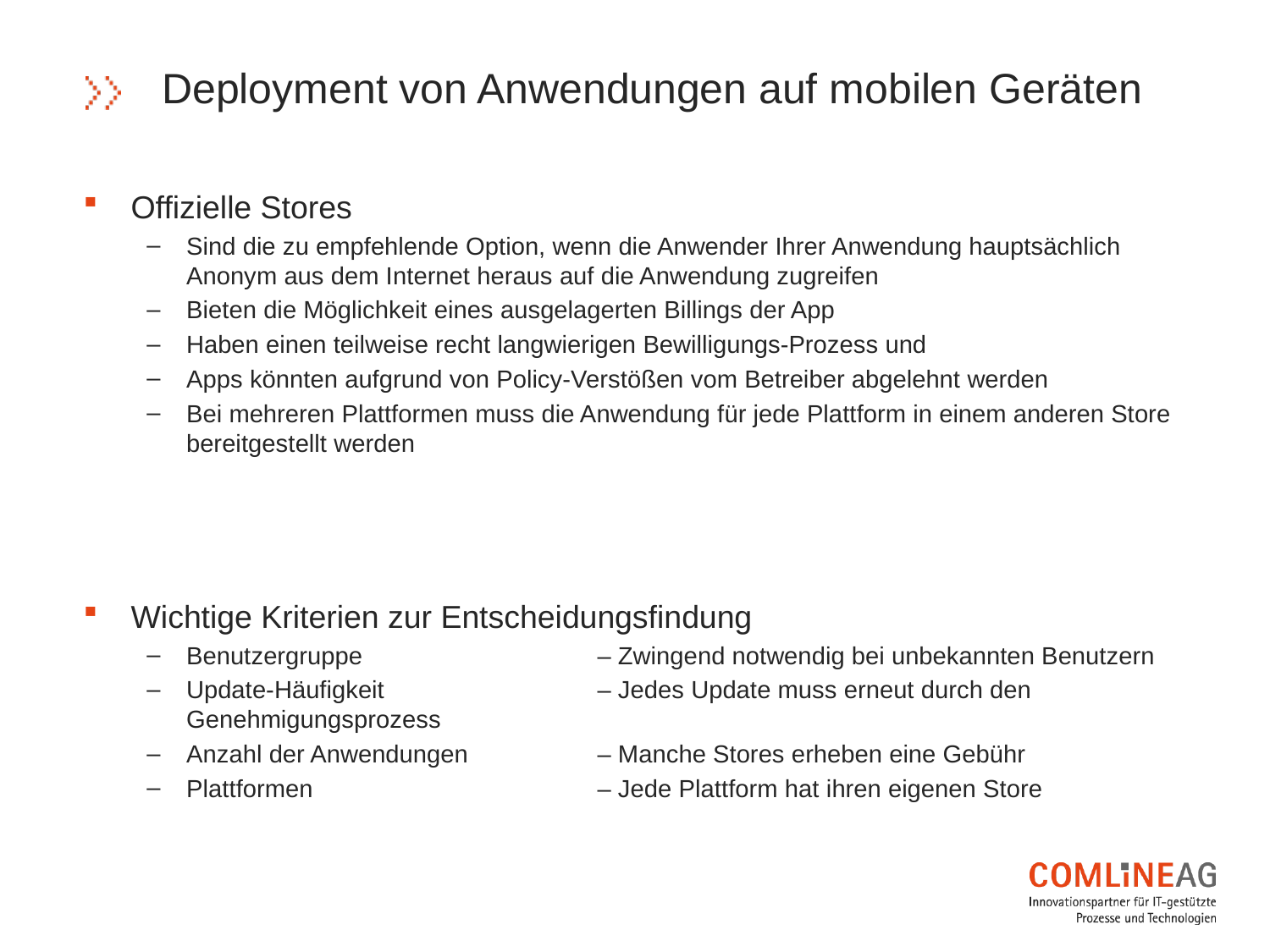

# Deployment von Anwendungen auf mobilen Geräten
Offizielle Stores
Sind die zu empfehlende Option, wenn die Anwender Ihrer Anwendung hauptsächlich Anonym aus dem Internet heraus auf die Anwendung zugreifen
Bieten die Möglichkeit eines ausgelagerten Billings der App
Haben einen teilweise recht langwierigen Bewilligungs-Prozess und
Apps könnten aufgrund von Policy-Verstößen vom Betreiber abgelehnt werden
Bei mehreren Plattformen muss die Anwendung für jede Plattform in einem anderen Store bereitgestellt werden

Wichtige Kriterien zur Entscheidungsfindung
Benutzergruppe	– Zwingend notwendig bei unbekannten Benutzern
Update-Häufigkeit	– Jedes Update muss erneut durch den Genehmigungsprozess
Anzahl der Anwendungen	– Manche Stores erheben eine Gebühr
Plattformen	– Jede Plattform hat ihren eigenen Store